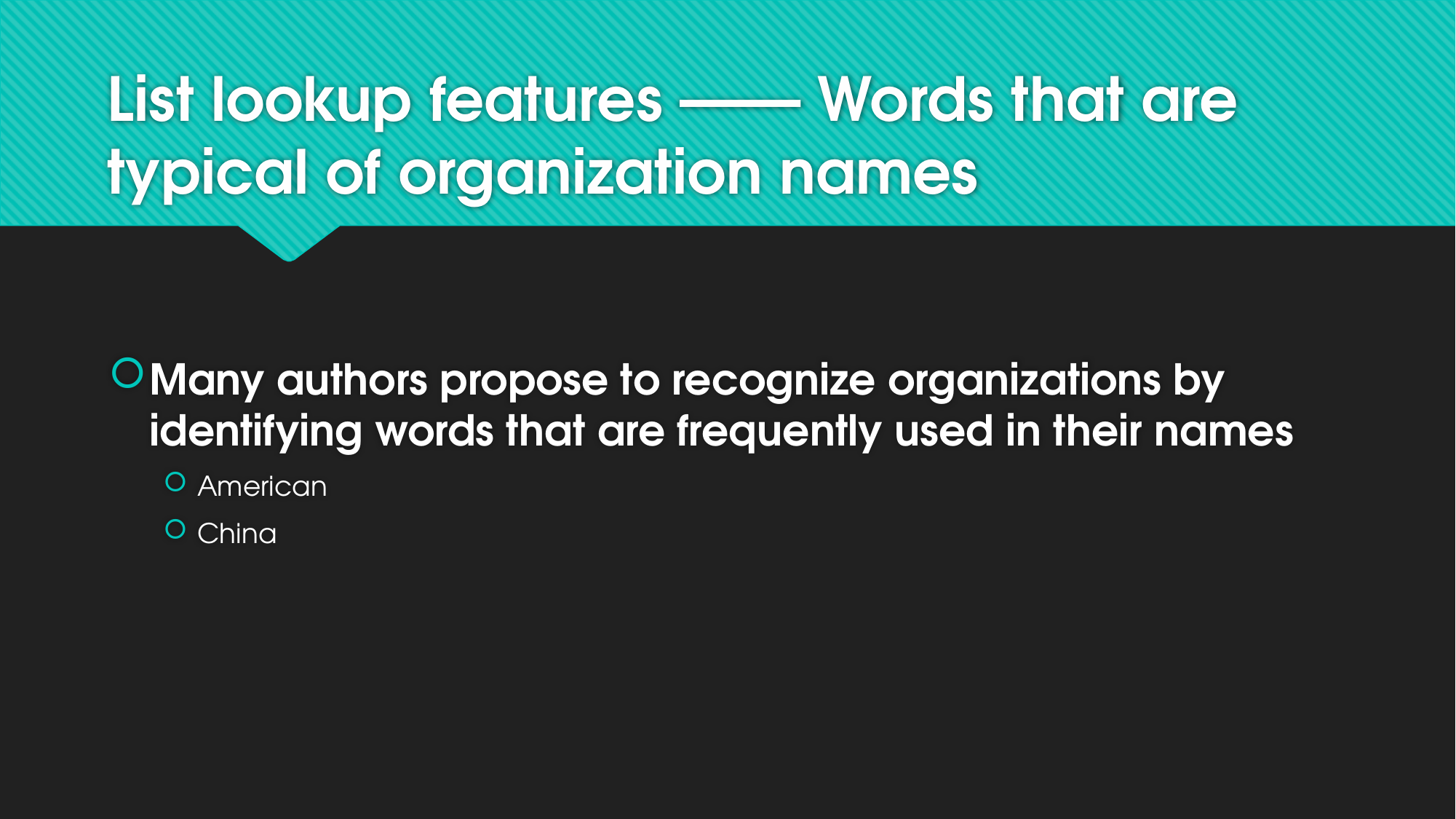

# List lookup features —— Words that are typical of organization names
Many authors propose to recognize organizations by identifying words that are frequently used in their names
American
China